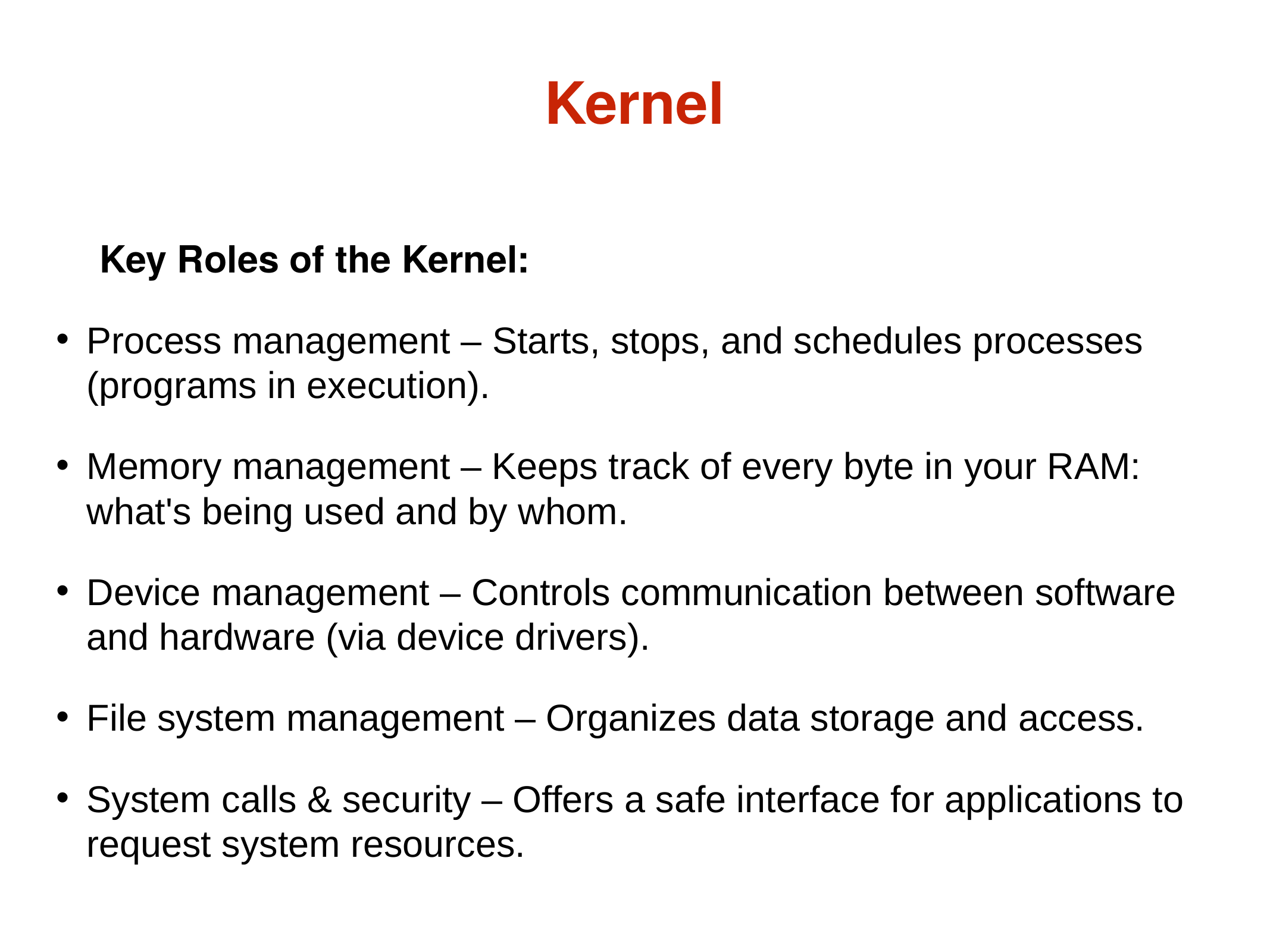

# Kernel
Key Roles of the Kernel:
Process management – Starts, stops, and schedules processes (programs in execution).
Memory management – Keeps track of every byte in your RAM: what's being used and by whom.
Device management – Controls communication between software and hardware (via device drivers).
File system management – Organizes data storage and access.
System calls & security – Offers a safe interface for applications to request system resources.